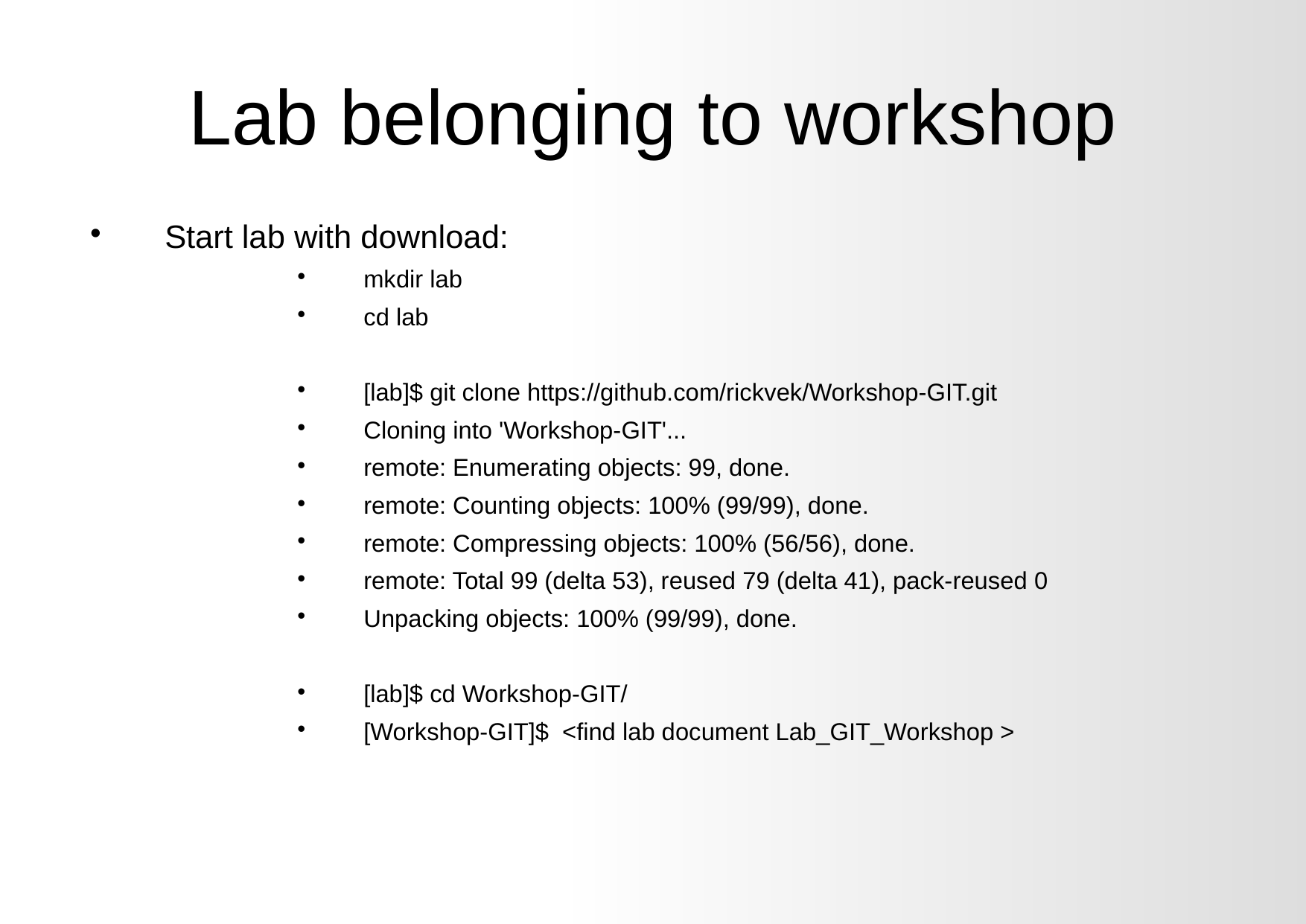

Lab belonging to workshop
Start lab with download:
mkdir lab
cd lab

[lab]$ git clone https://github.com/rickvek/Workshop-GIT.git
Cloning into 'Workshop-GIT'...
remote: Enumerating objects: 99, done.
remote: Counting objects: 100% (99/99), done.
remote: Compressing objects: 100% (56/56), done.
remote: Total 99 (delta 53), reused 79 (delta 41), pack-reused 0
Unpacking objects: 100% (99/99), done.

[lab]$ cd Workshop-GIT/
[Workshop-GIT]$  <find lab document Lab_GIT_Workshop >